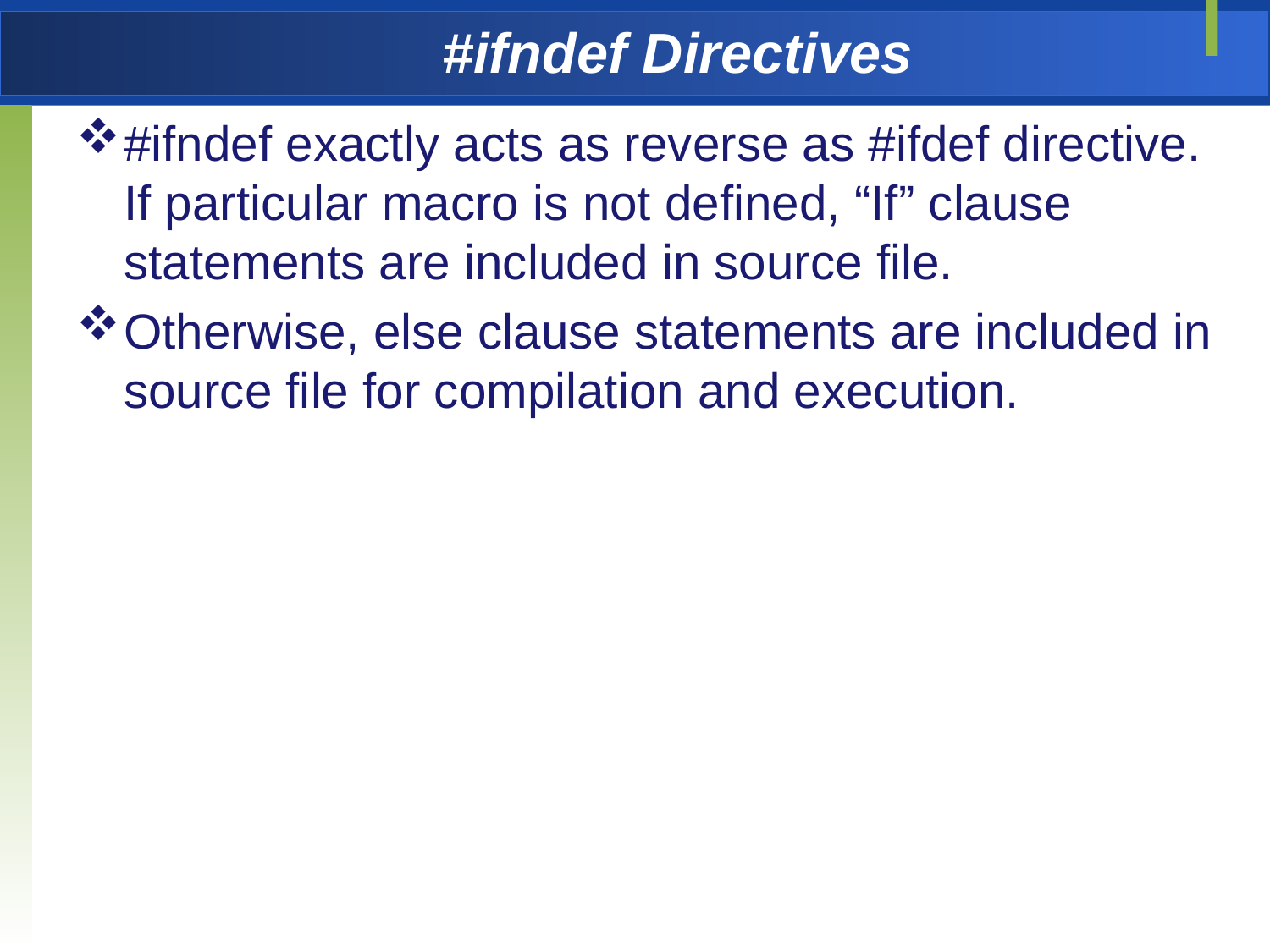

# #ifndef Directives
#ifndef exactly acts as reverse as #ifdef directive. If particular macro is not defined, “If” clause statements are included in source file.
Otherwise, else clause statements are included in source file for compilation and execution.